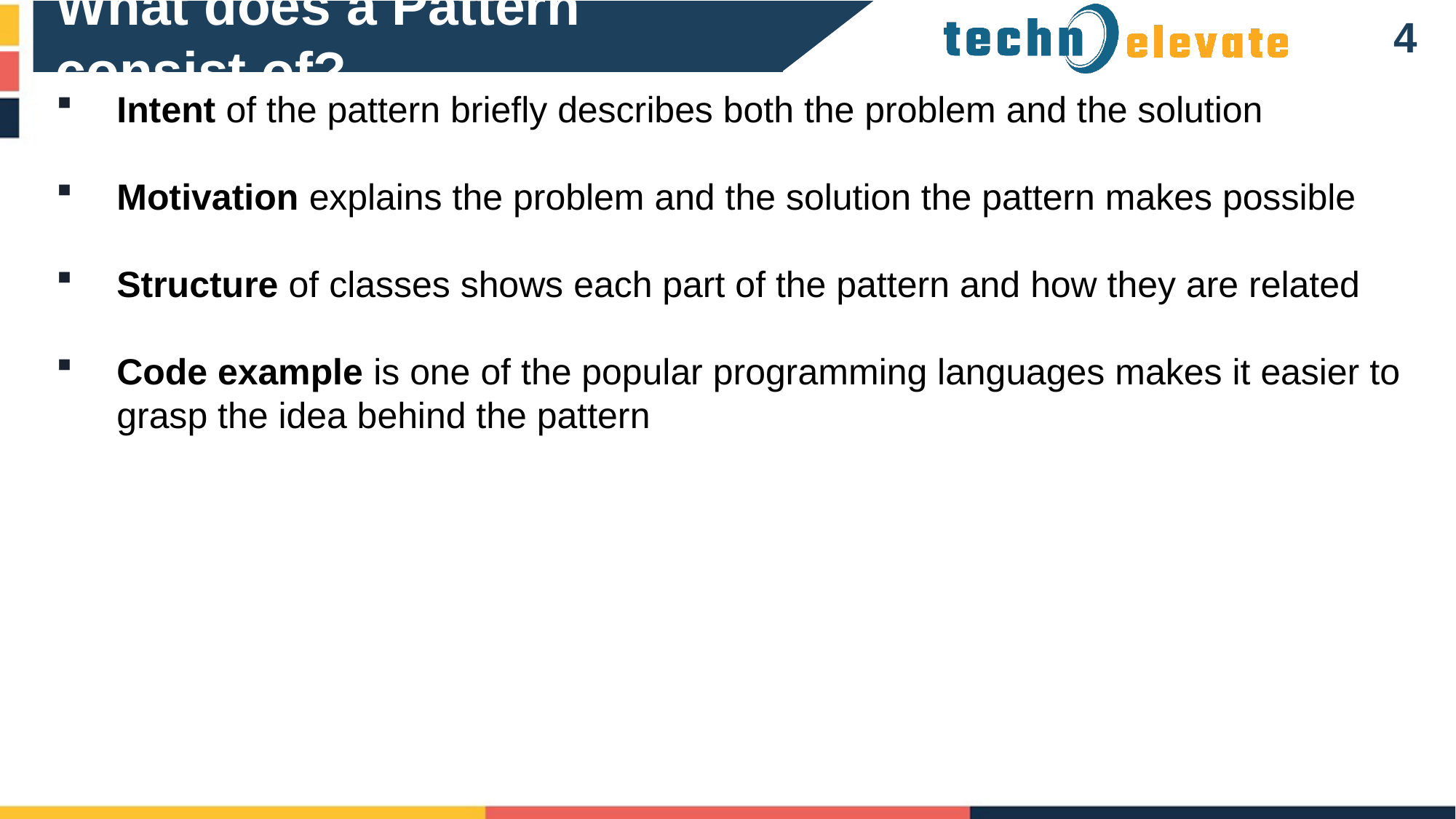

What does a Pattern consist of?
4
Intent of the pattern briefly describes both the problem and the solution

Motivation explains the problem and the solution the pattern makes possible

Structure of classes shows each part of the pattern and how they are related

Code example is one of the popular programming languages makes it easier to grasp the idea behind the pattern